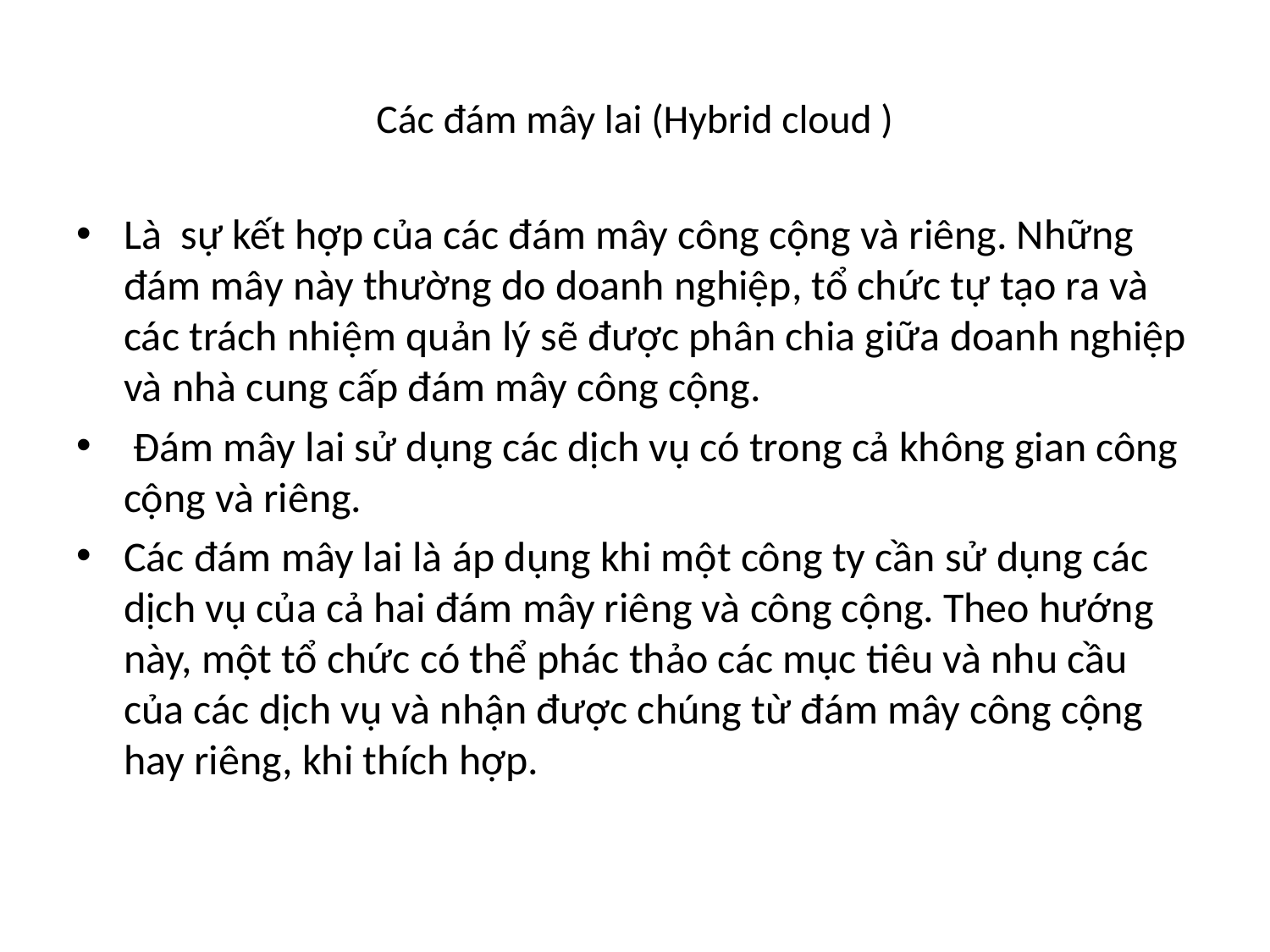

# Các đám mây lai (Hybrid cloud )
Là  sự kết hợp của các đám mây công cộng và riêng. Những đám mây này thường do doanh nghiệp, tổ chức tự tạo ra và các trách nhiệm quản lý sẽ được phân chia giữa doanh nghiệp và nhà cung cấp đám mây công cộng.
 Đám mây lai sử dụng các dịch vụ có trong cả không gian công cộng và riêng.
Các đám mây lai là áp dụng khi một công ty cần sử dụng các dịch vụ của cả hai đám mây riêng và công cộng. Theo hướng này, một tổ chức có thể phác thảo các mục tiêu và nhu cầu của các dịch vụ và nhận được chúng từ đám mây công cộng hay riêng, khi thích hợp.